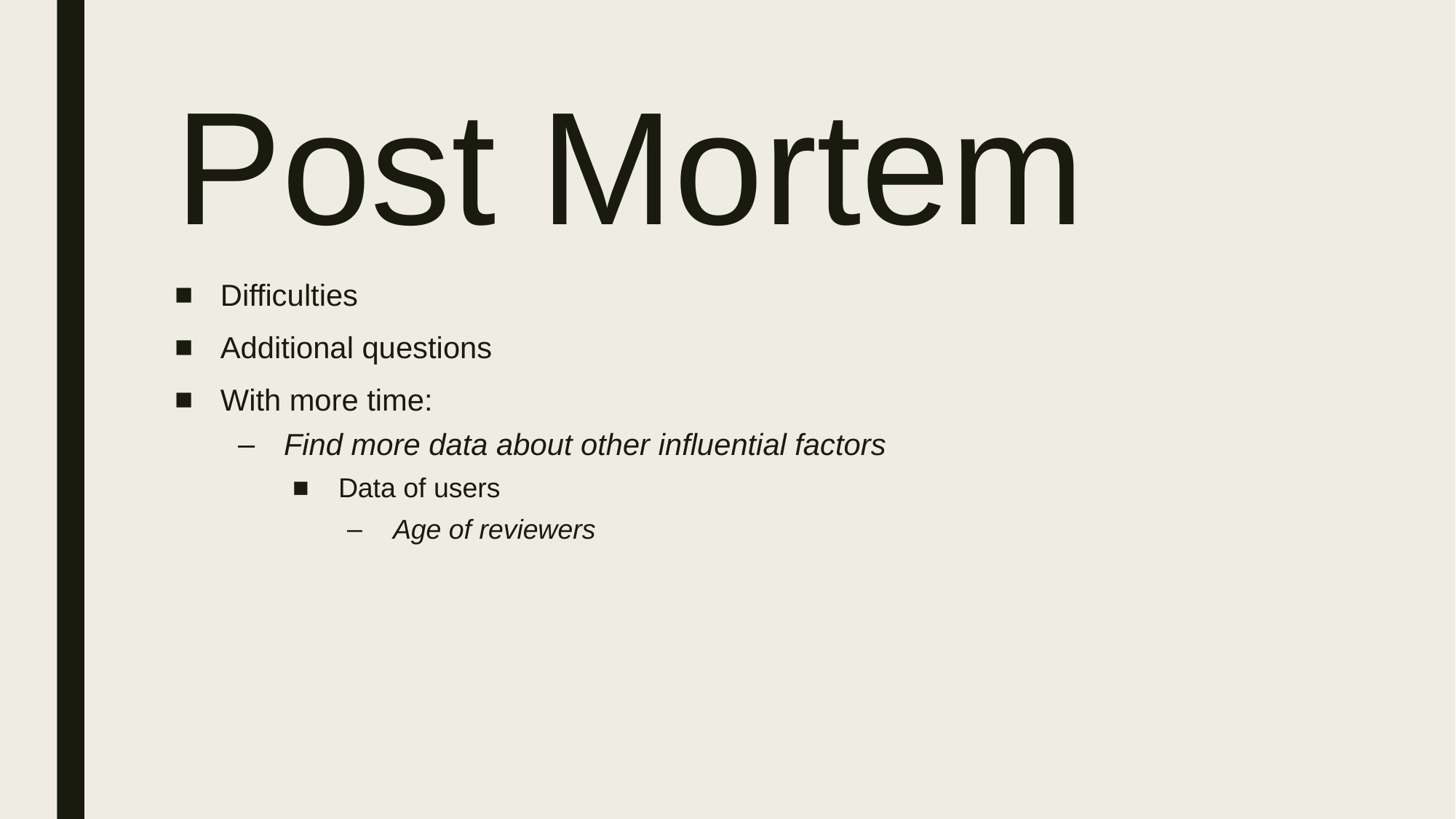

# Post Mortem
Difficulties
Additional questions
With more time:
Find more data about other influential factors
Data of users
Age of reviewers